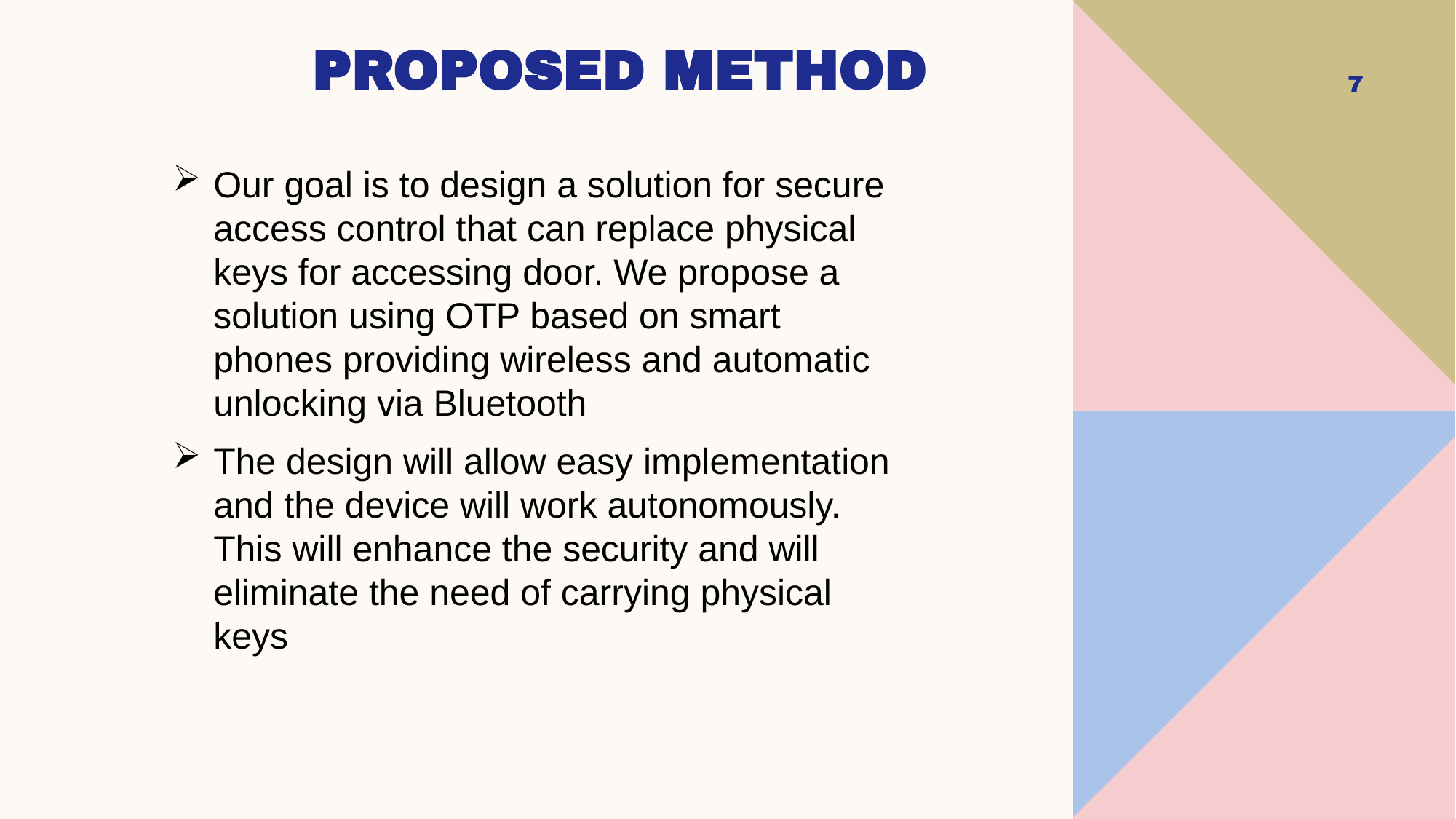

# PROPOSED METHOD
7
Our goal is to design a solution for secure access control that can replace physical keys for accessing door. We propose a solution using OTP based on smart phones providing wireless and automatic unlocking via Bluetooth
The design will allow easy implementation and the device will work autonomously. This will enhance the security and will eliminate the need of carrying physical keys